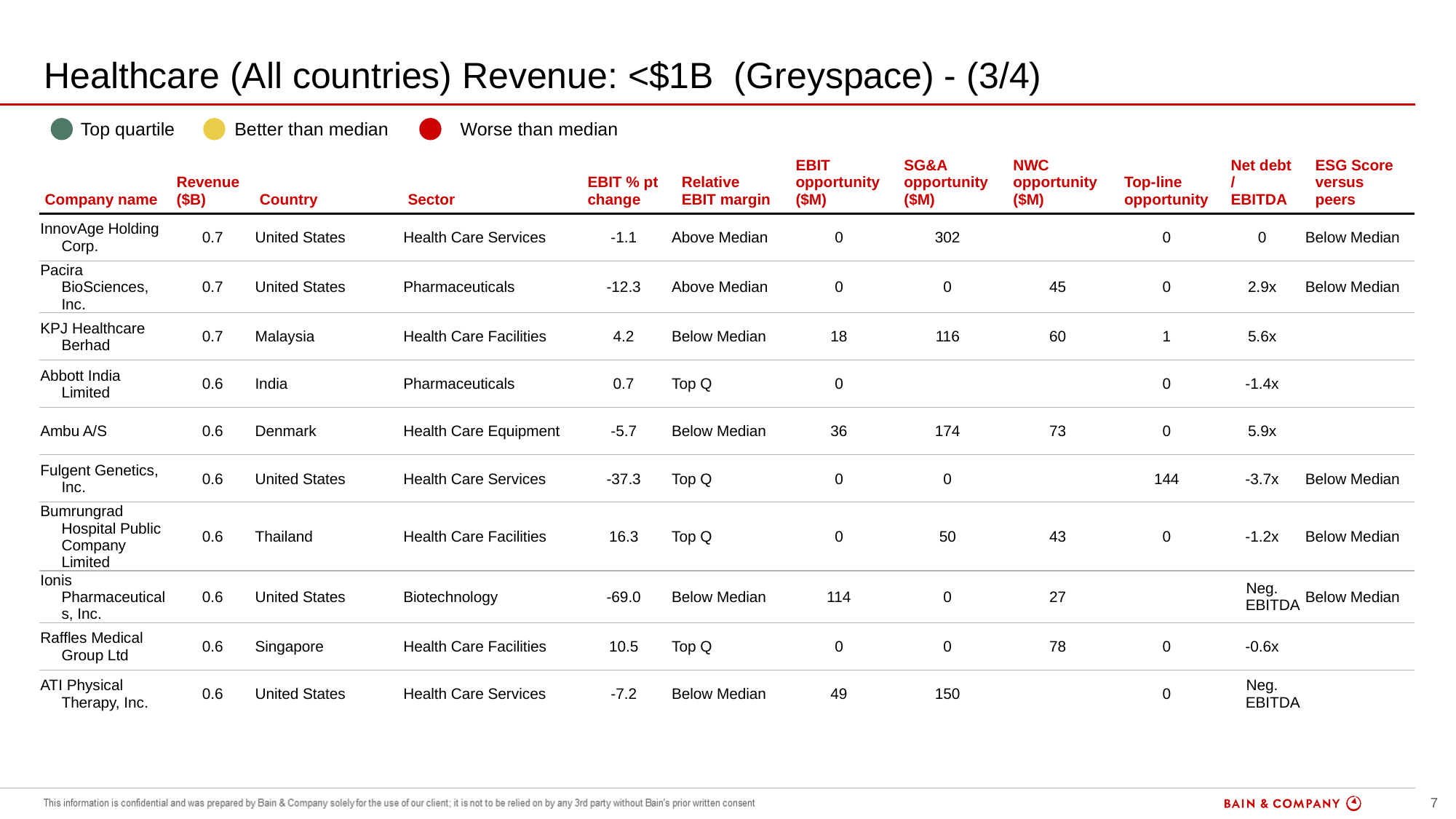

# Healthcare (All countries) Revenue: <$1B  (Greyspace) - (3/4)
|  | Top quartile |  | Better than median |  | Worse than median |
| --- | --- | --- | --- | --- | --- |
| Company name | Revenue ($B) | Country | Sector | EBIT % pt change | Relative EBIT margin | EBIT opportunity ($M) | SG&A opportunity ($M) | NWC opportunity ($M) | Top-line opportunity | Net debt / EBITDA | ESG Score versus peers |
| --- | --- | --- | --- | --- | --- | --- | --- | --- | --- | --- | --- |
| InnovAge Holding Corp. | 0.7 | United States | Health Care Services | -1.1 | Above Median | 0 | 302 |  | 0 | 0 | Below Median |
| Pacira BioSciences, Inc. | 0.7 | United States | Pharmaceuticals | -12.3 | Above Median | 0 | 0 | 45 | 0 | 2.9x | Below Median |
| KPJ Healthcare Berhad | 0.7 | Malaysia | Health Care Facilities | 4.2 | Below Median | 18 | 116 | 60 | 1 | 5.6x |  |
| Abbott India Limited | 0.6 | India | Pharmaceuticals | 0.7 | Top Q | 0 |  |  | 0 | -1.4x |  |
| Ambu A/S | 0.6 | Denmark | Health Care Equipment | -5.7 | Below Median | 36 | 174 | 73 | 0 | 5.9x |  |
| Fulgent Genetics, Inc. | 0.6 | United States | Health Care Services | -37.3 | Top Q | 0 | 0 |  | 144 | -3.7x | Below Median |
| Bumrungrad Hospital Public Company Limited | 0.6 | Thailand | Health Care Facilities | 16.3 | Top Q | 0 | 50 | 43 | 0 | -1.2x | Below Median |
| Ionis Pharmaceuticals, Inc. | 0.6 | United States | Biotechnology | -69.0 | Below Median | 114 | 0 | 27 |  | Neg. EBITDA | Below Median |
| Raffles Medical Group Ltd | 0.6 | Singapore | Health Care Facilities | 10.5 | Top Q | 0 | 0 | 78 | 0 | -0.6x |  |
| ATI Physical Therapy, Inc. | 0.6 | United States | Health Care Services | -7.2 | Below Median | 49 | 150 |  | 0 | Neg. EBITDA |  |